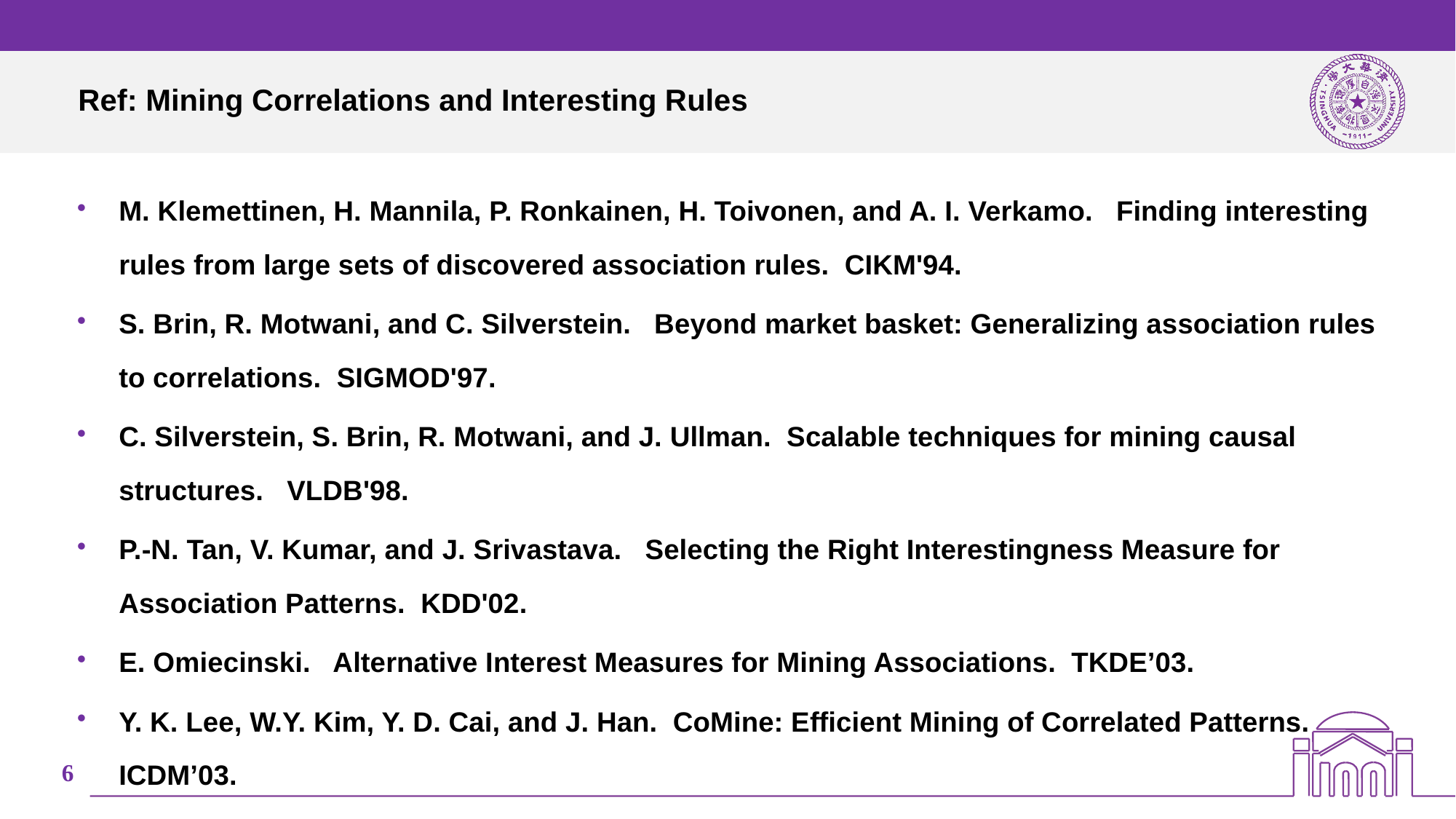

# Ref: Mining Correlations and Interesting Rules
M. Klemettinen, H. Mannila, P. Ronkainen, H. Toivonen, and A. I. Verkamo.   Finding interesting rules from large sets of discovered association rules.  CIKM'94.
S. Brin, R. Motwani, and C. Silverstein.   Beyond market basket: Generalizing association rules to correlations.  SIGMOD'97.
C. Silverstein, S. Brin, R. Motwani, and J. Ullman.  Scalable techniques for mining causal structures.   VLDB'98.
P.-N. Tan, V. Kumar, and J. Srivastava.   Selecting the Right Interestingness Measure for Association Patterns.  KDD'02.
E. Omiecinski.   Alternative Interest Measures for Mining Associations.  TKDE’03.
Y. K. Lee, W.Y. Kim, Y. D. Cai, and J. Han.  CoMine: Efficient Mining of Correlated Patterns.  ICDM’03.